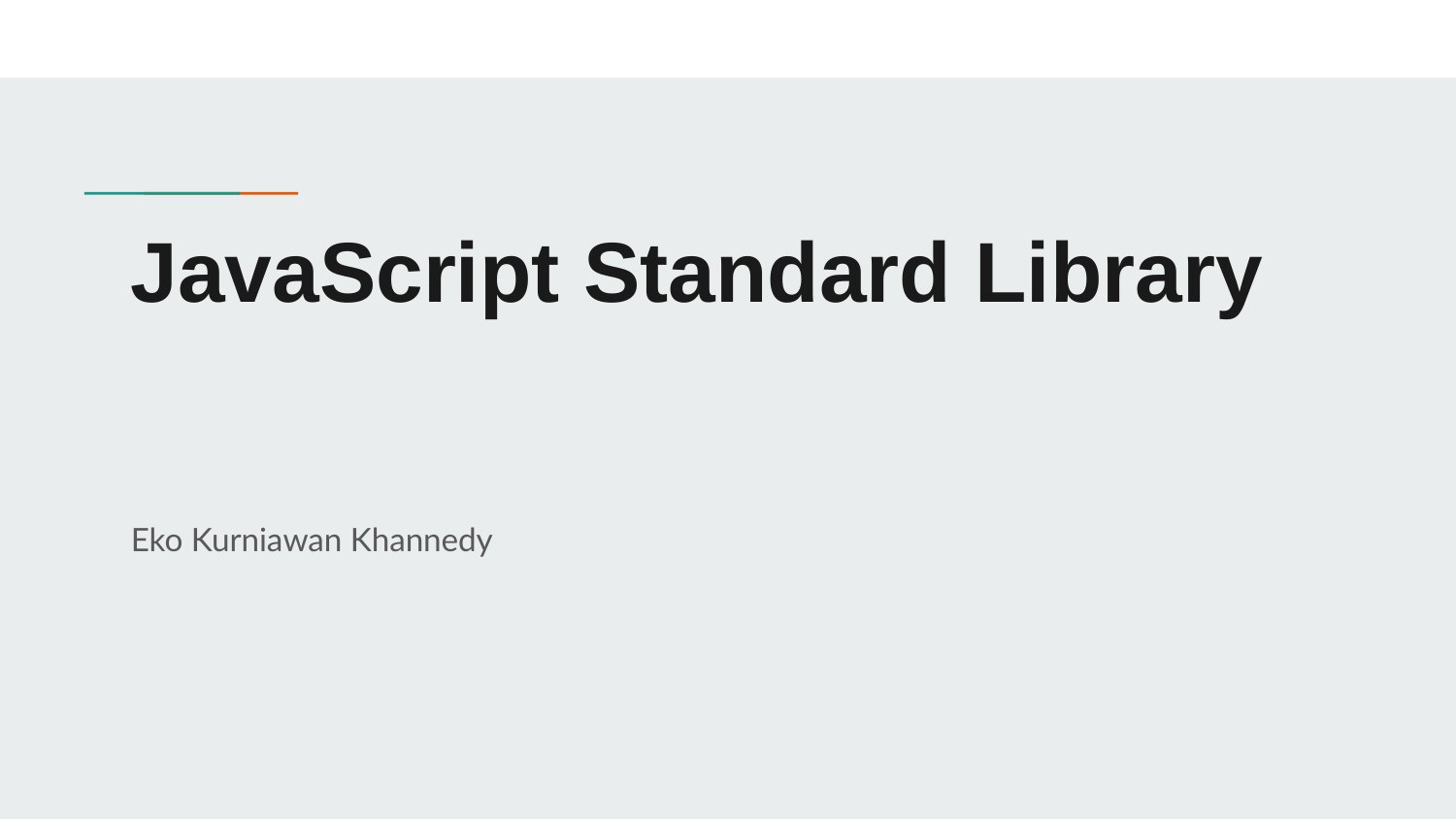

# JavaScript Standard Library
Eko Kurniawan Khannedy